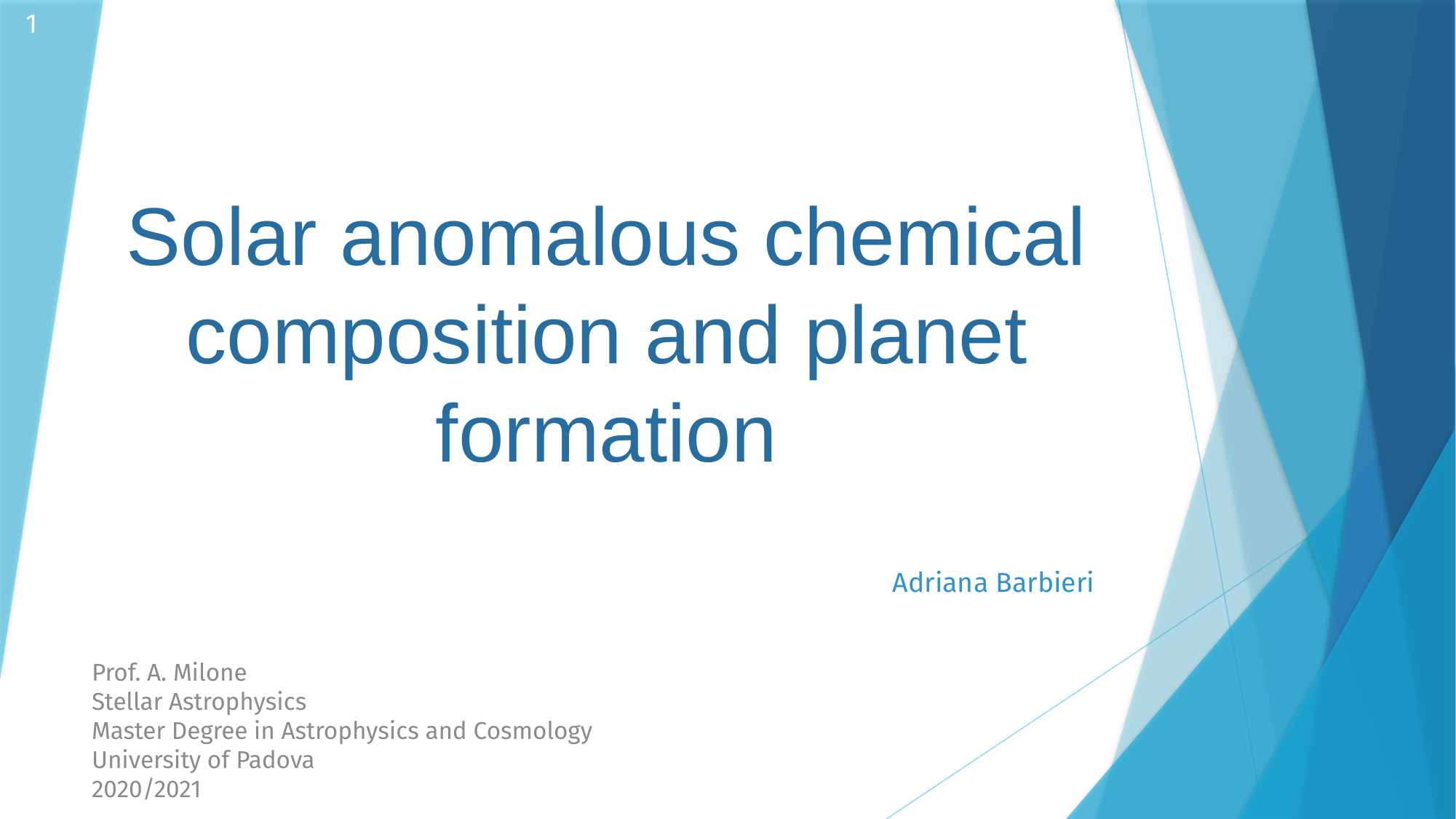

1
# Solar anomalous chemical composition and planet formation
Adriana Barbieri
Prof. A. Milone
Stellar Astrophysics
Master Degree in Astrophysics and Cosmology
University of Padova
2020/2021